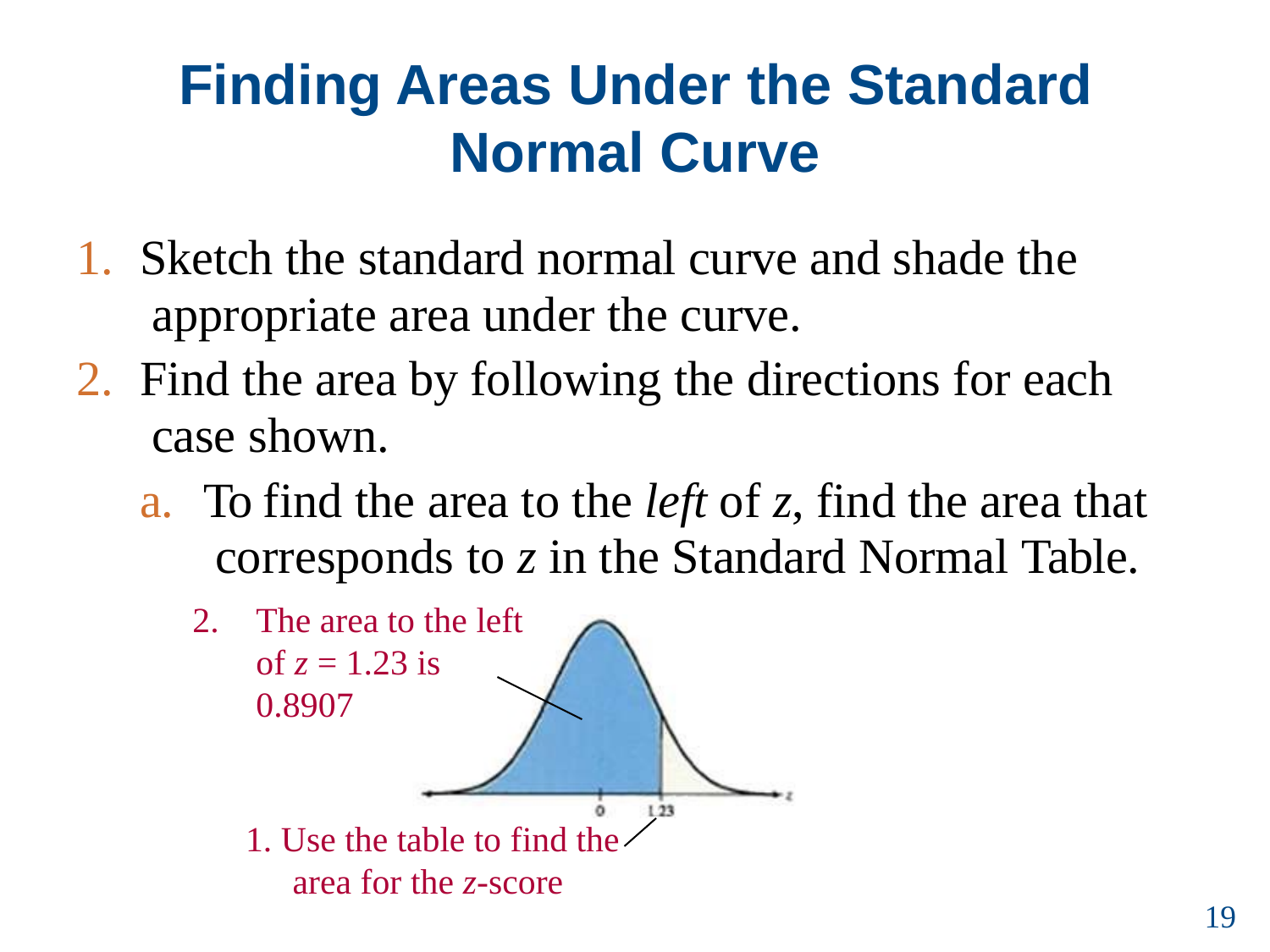

# Finding Areas Under the Standard  Normal Curve
Sketch the standard normal curve and shade the  appropriate area under the curve.
Find the area by following the directions for each  case shown.
To find the area to the left of z, find the area that  corresponds to z in the Standard Normal Table.
2.	The area to the left  of z = 1.23 is 0.8907

1. Use the table to find the  area for the z-score

19